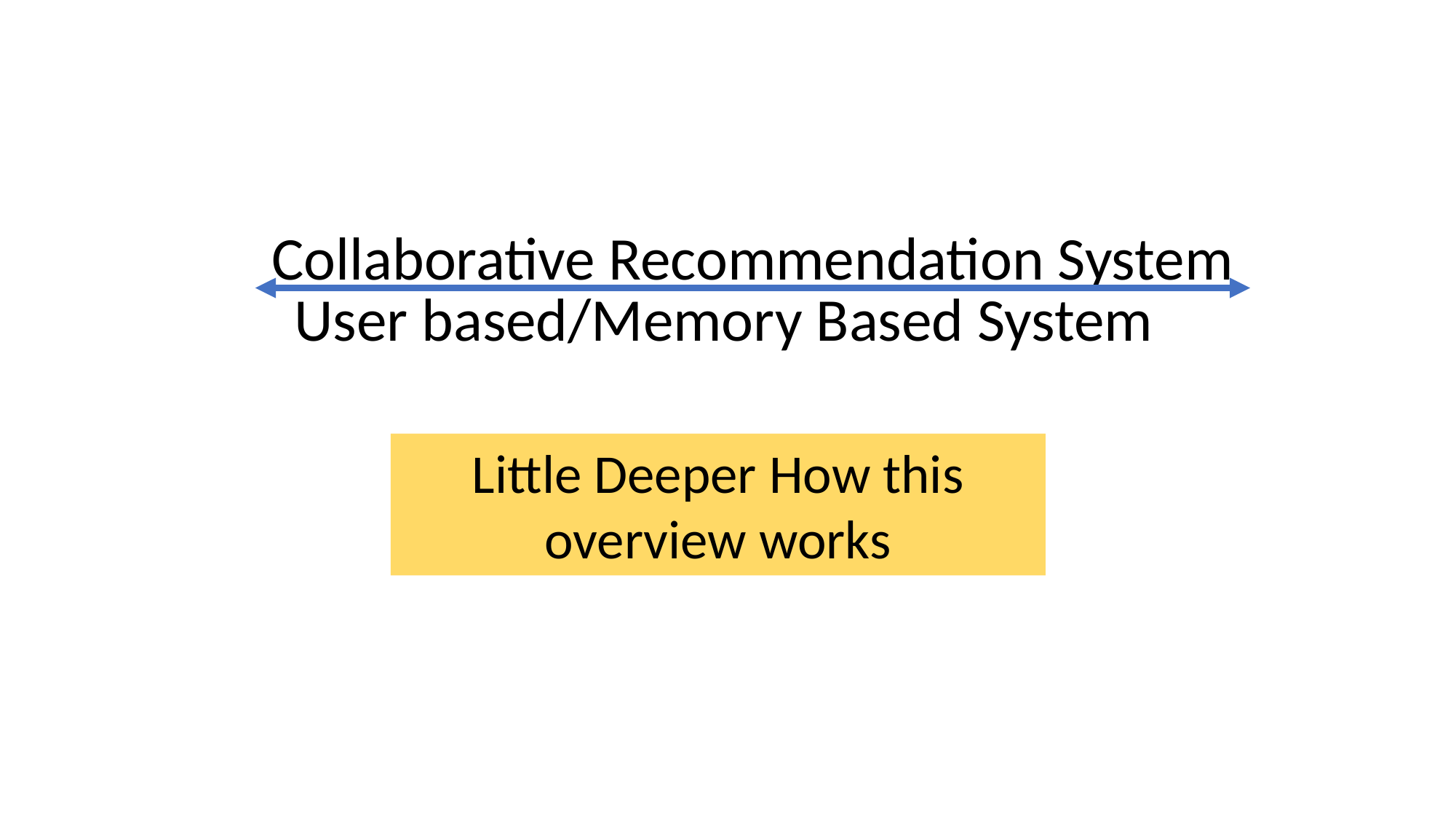

Collaborative Recommendation System
User based/Memory Based System
Little Deeper How this overview works